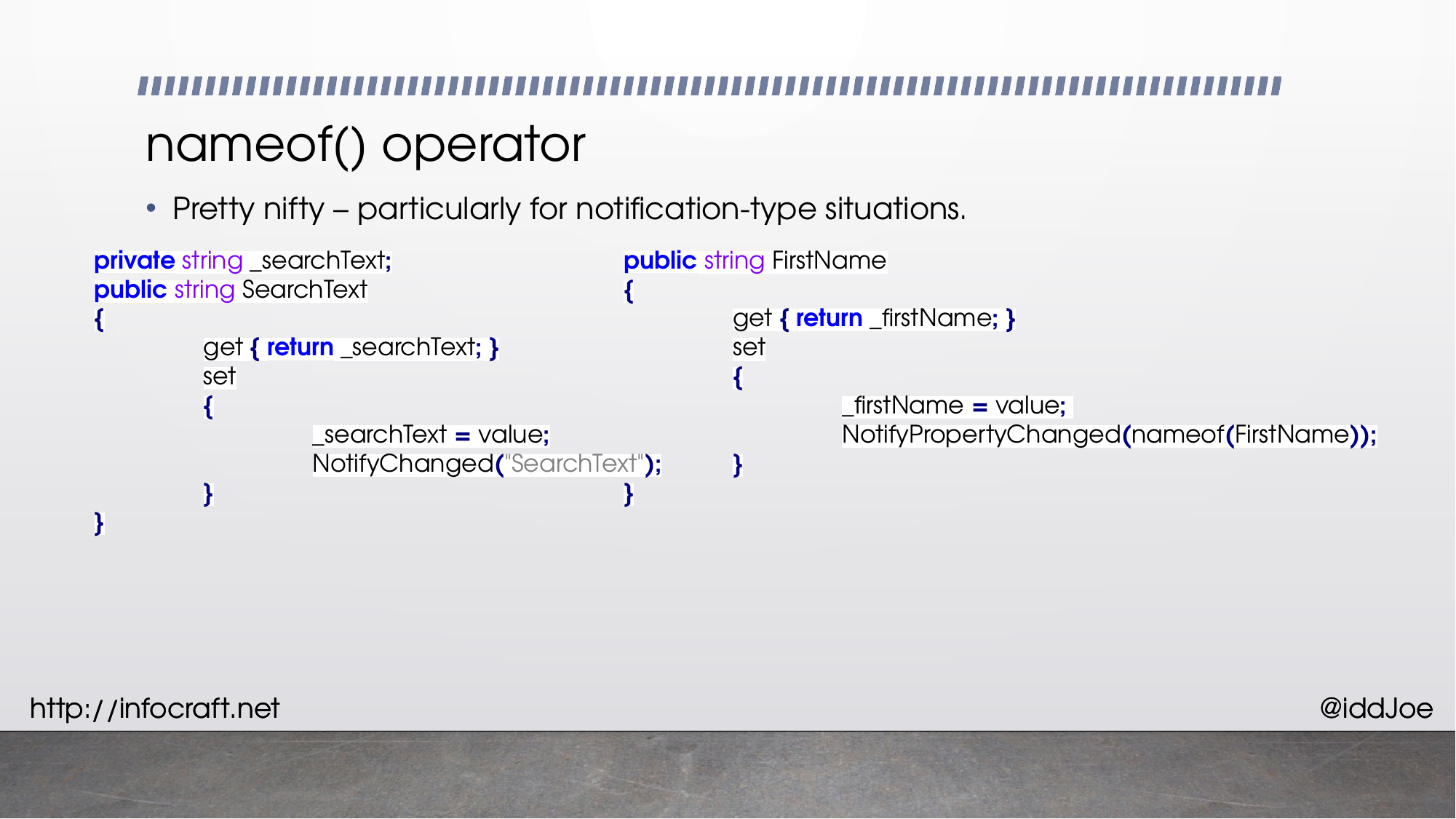

# nameof() operator
Pretty nifty – particularly for notification-type situations.
private string _searchText;
public string SearchText
{
	get { return _searchText; }
	set
	{
		_searchText = value;
		NotifyChanged("SearchText");
	}
}
public string FirstName
{
	get { return _firstName; }
	set
	{
		_firstName = value;
		NotifyPropertyChanged(nameof(FirstName));
	}
}